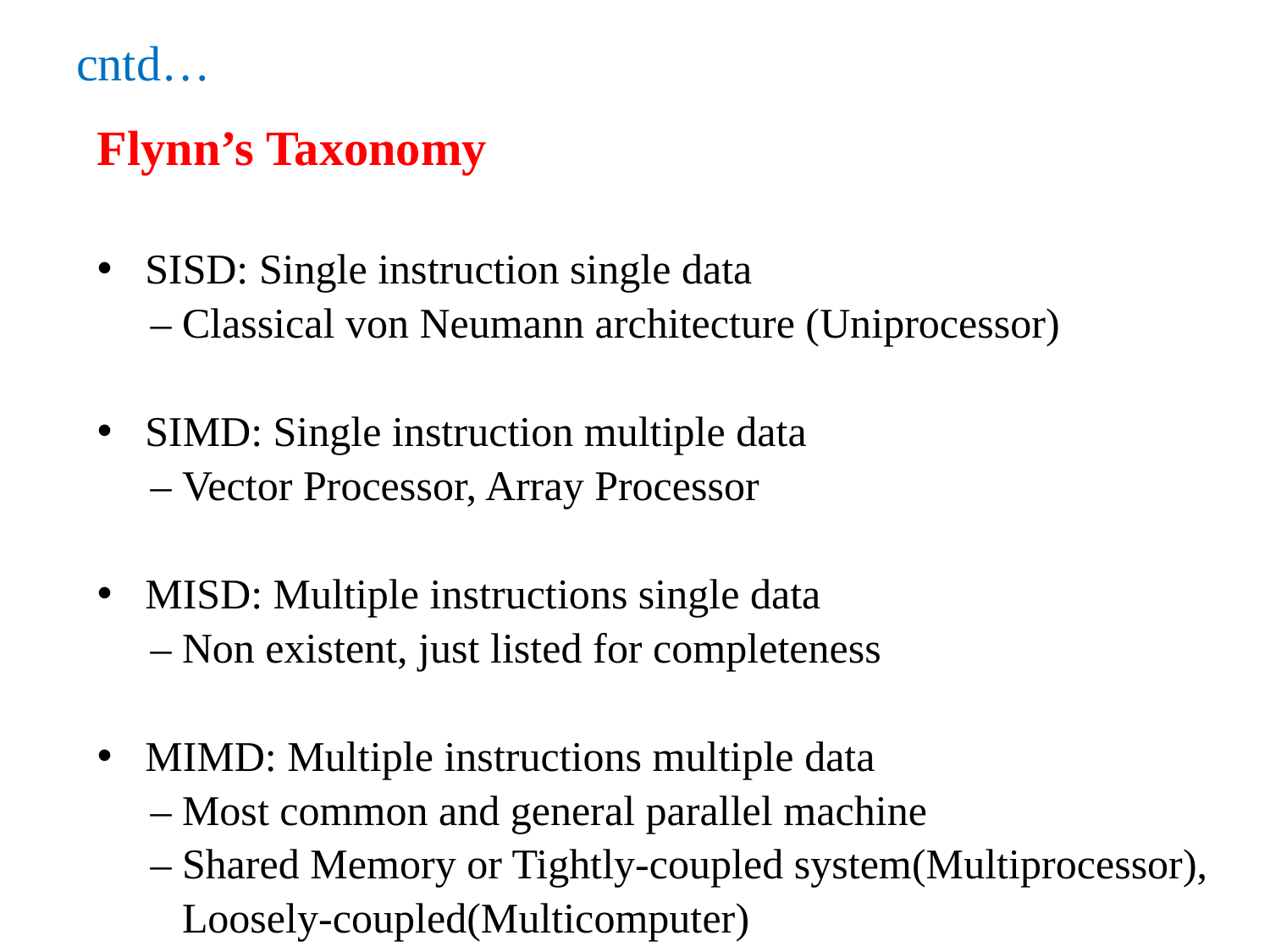

# cntd…
Flynn’s Taxonomy

SISD: Single instruction single data
     – Classical von Neumann architecture (Uniprocessor)

SIMD: Single instruction multiple data
     – Vector Processor, Array Processor

MISD: Multiple instructions single data
     – Non existent, just listed for completeness

MIMD: Multiple instructions multiple data
     – Most common and general parallel machine
     – Shared Memory or Tightly-coupled system(Multiprocessor),
        Loosely-coupled(Multicomputer)